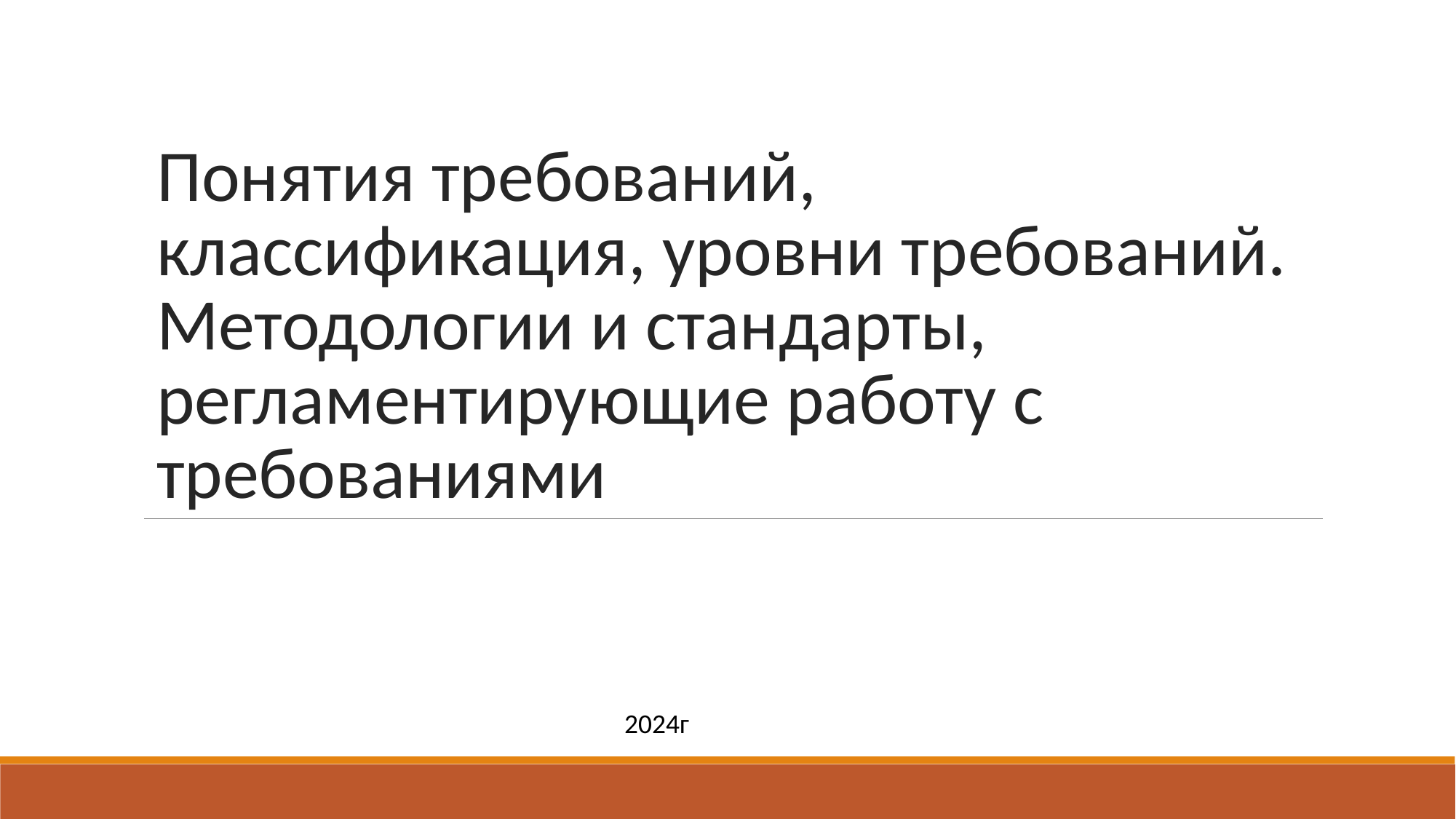

# Понятия требований, классификация, уровни требований. Методологии и стандарты, регламентирующие работу с требованиями
2024г